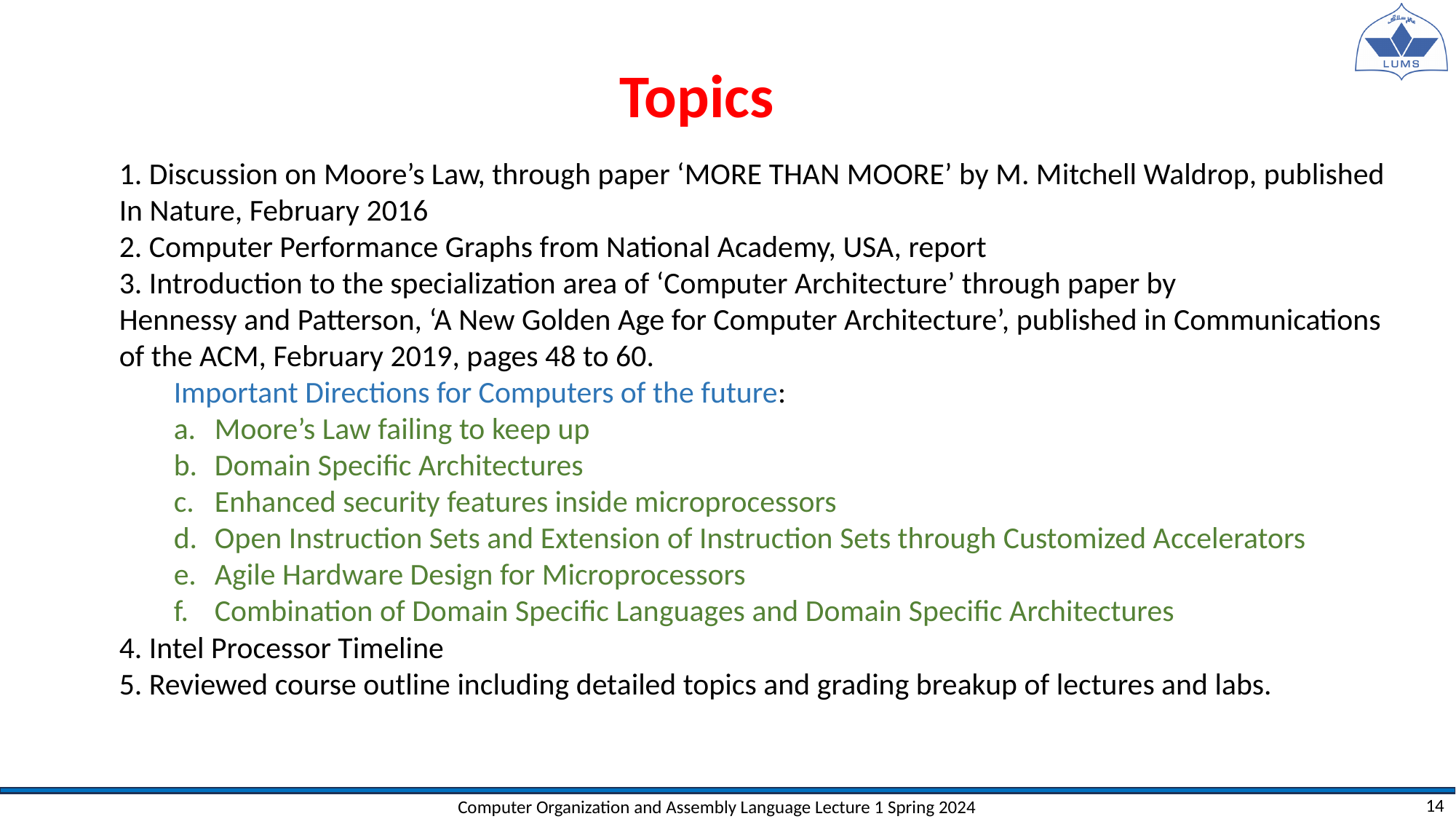

Topics
1. Discussion on Moore’s Law, through paper ‘MORE THAN MOORE’ by M. Mitchell Waldrop, published
In Nature, February 2016
2. Computer Performance Graphs from National Academy, USA, report
3. Introduction to the specialization area of ‘Computer Architecture’ through paper by
Hennessy and Patterson, ‘A New Golden Age for Computer Architecture’, published in Communications
of the ACM, February 2019, pages 48 to 60.
Important Directions for Computers of the future:
Moore’s Law failing to keep up
Domain Specific Architectures
Enhanced security features inside microprocessors
Open Instruction Sets and Extension of Instruction Sets through Customized Accelerators
Agile Hardware Design for Microprocessors
Combination of Domain Specific Languages and Domain Specific Architectures
4. Intel Processor Timeline
5. Reviewed course outline including detailed topics and grading breakup of lectures and labs.
Computer Organization and Assembly Language Lecture 1 Spring 2024
14